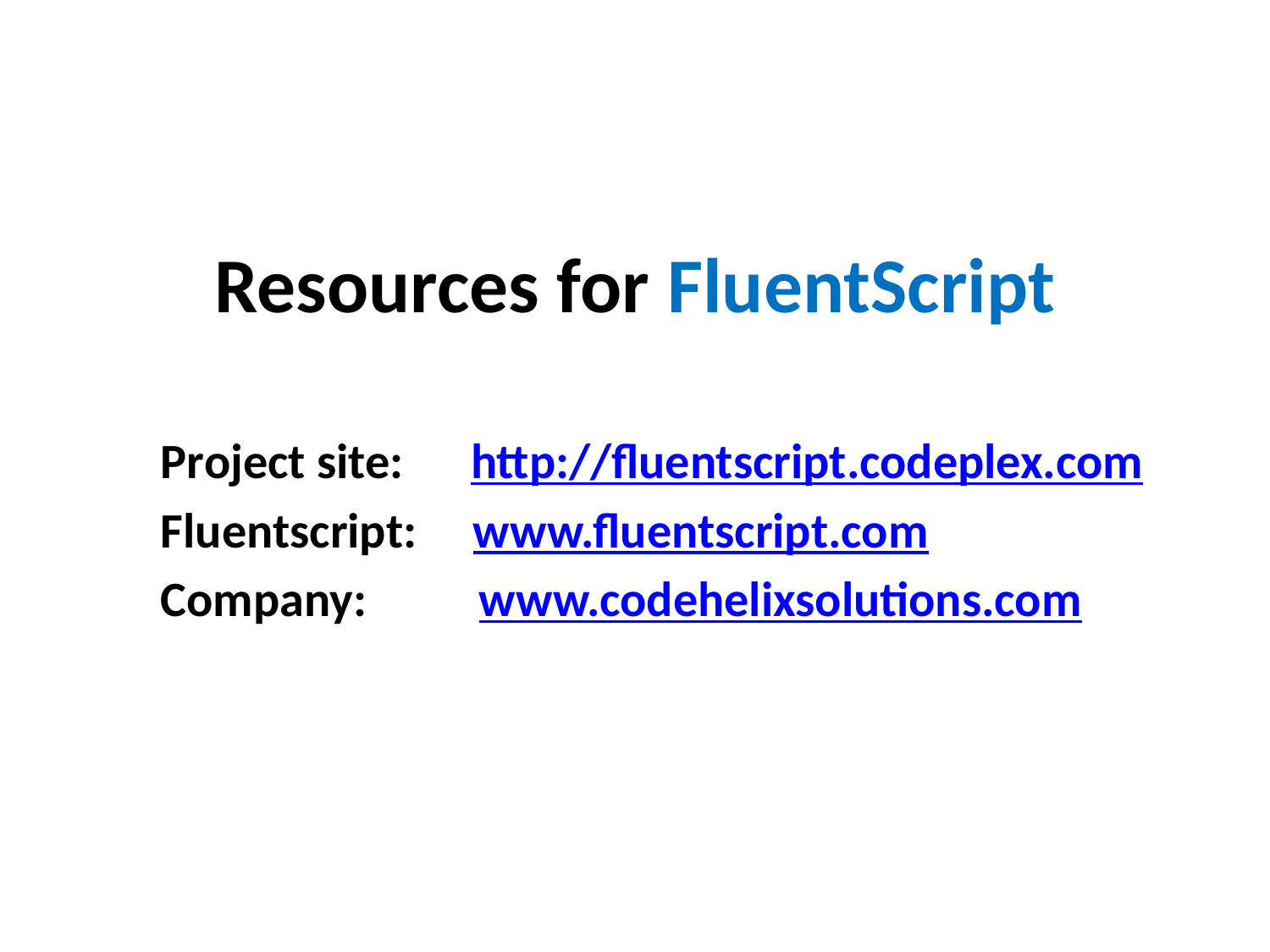

# Resources for FluentScript
Project site:      http://fluentscript.codeplex.com
Fluentscript:     www.fluentscript.com
Company:          www.codehelixsolutions.com